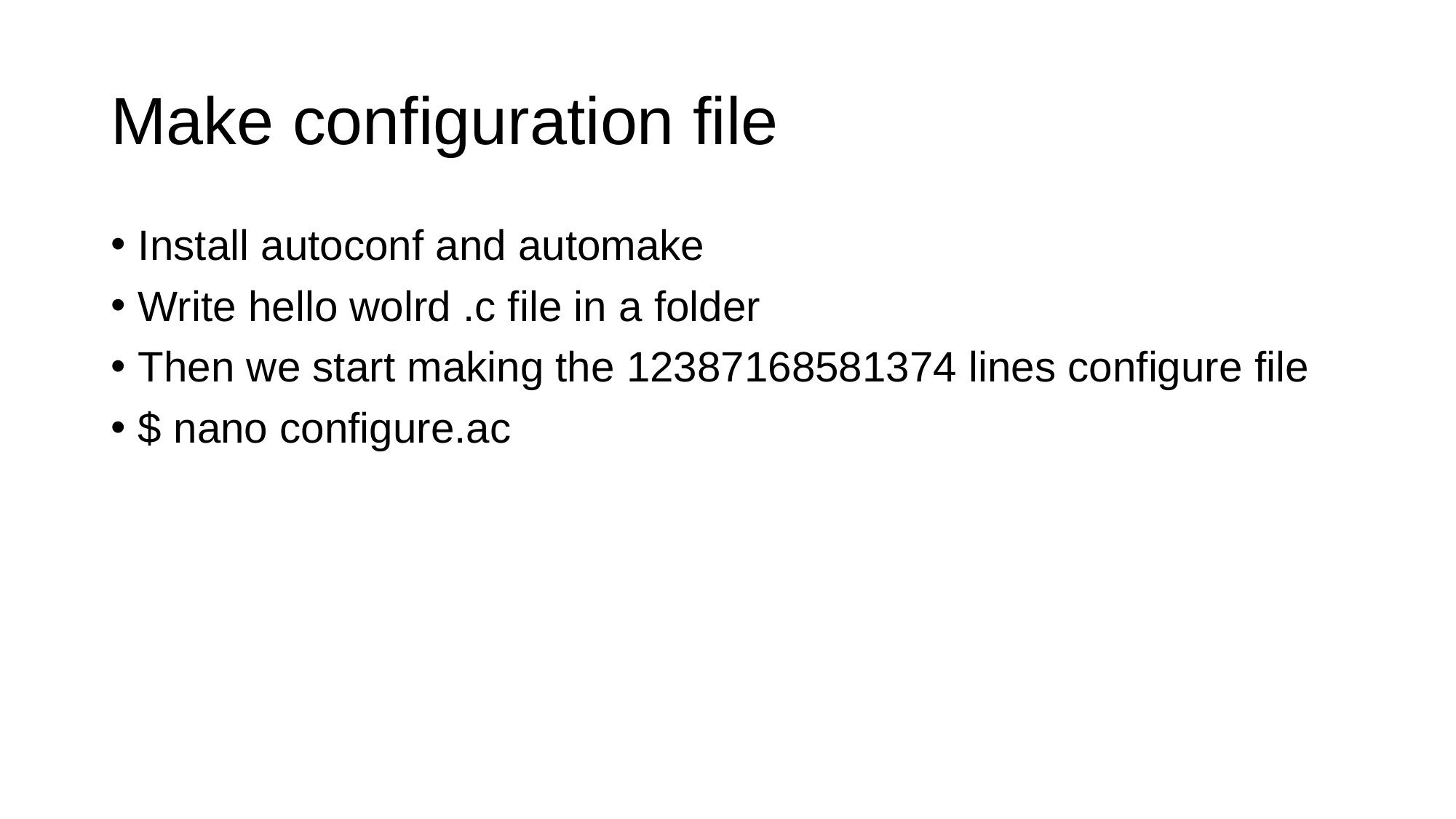

# Make configuration file
Install autoconf and automake
Write hello wolrd .c file in a folder
Then we start making the 12387168581374 lines configure file
$ nano configure.ac